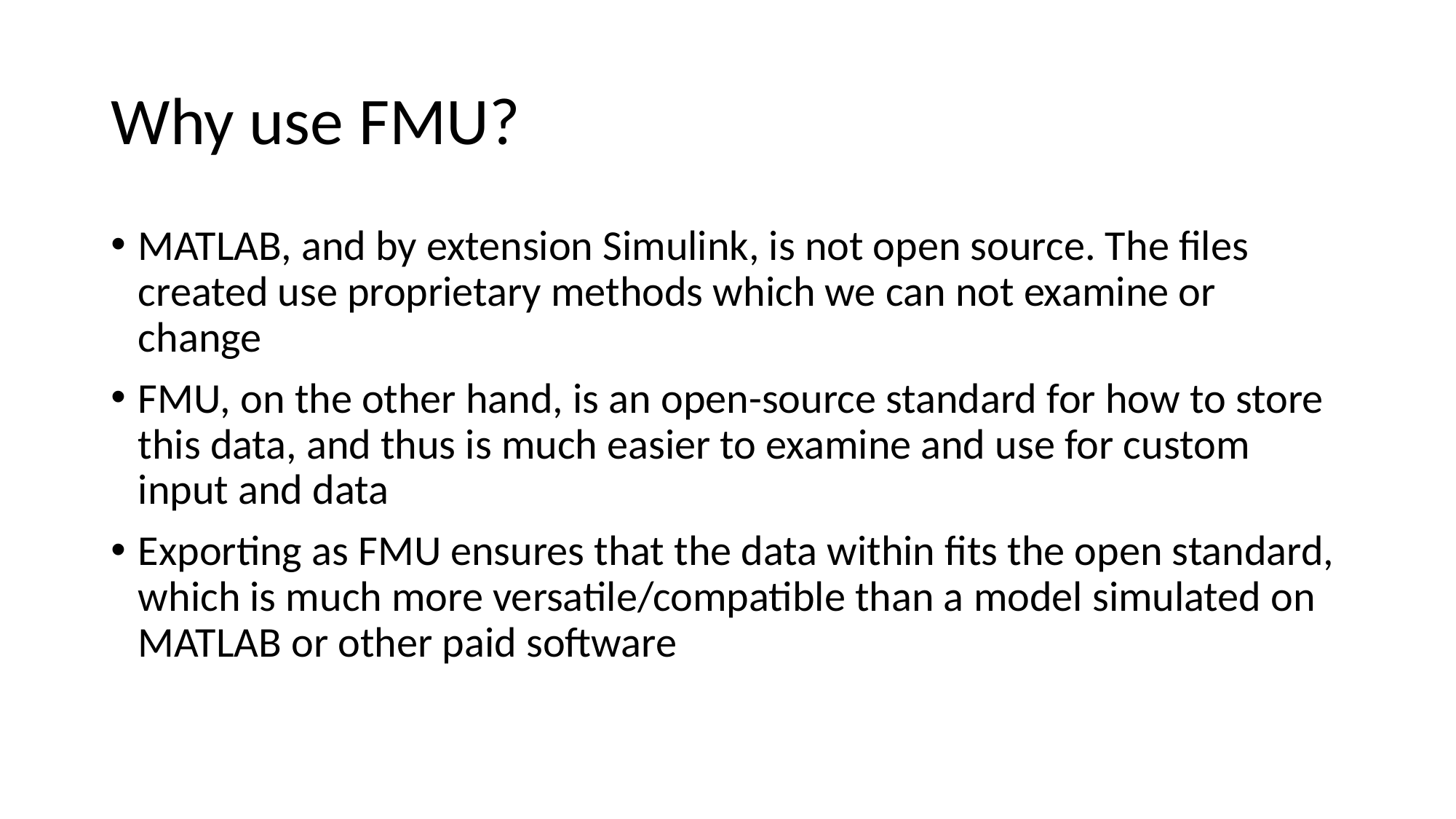

# Why use FMU?
MATLAB, and by extension Simulink, is not open source. The files created use proprietary methods which we can not examine or change
FMU, on the other hand, is an open-source standard for how to store this data, and thus is much easier to examine and use for custom input and data
Exporting as FMU ensures that the data within fits the open standard, which is much more versatile/compatible than a model simulated on MATLAB or other paid software